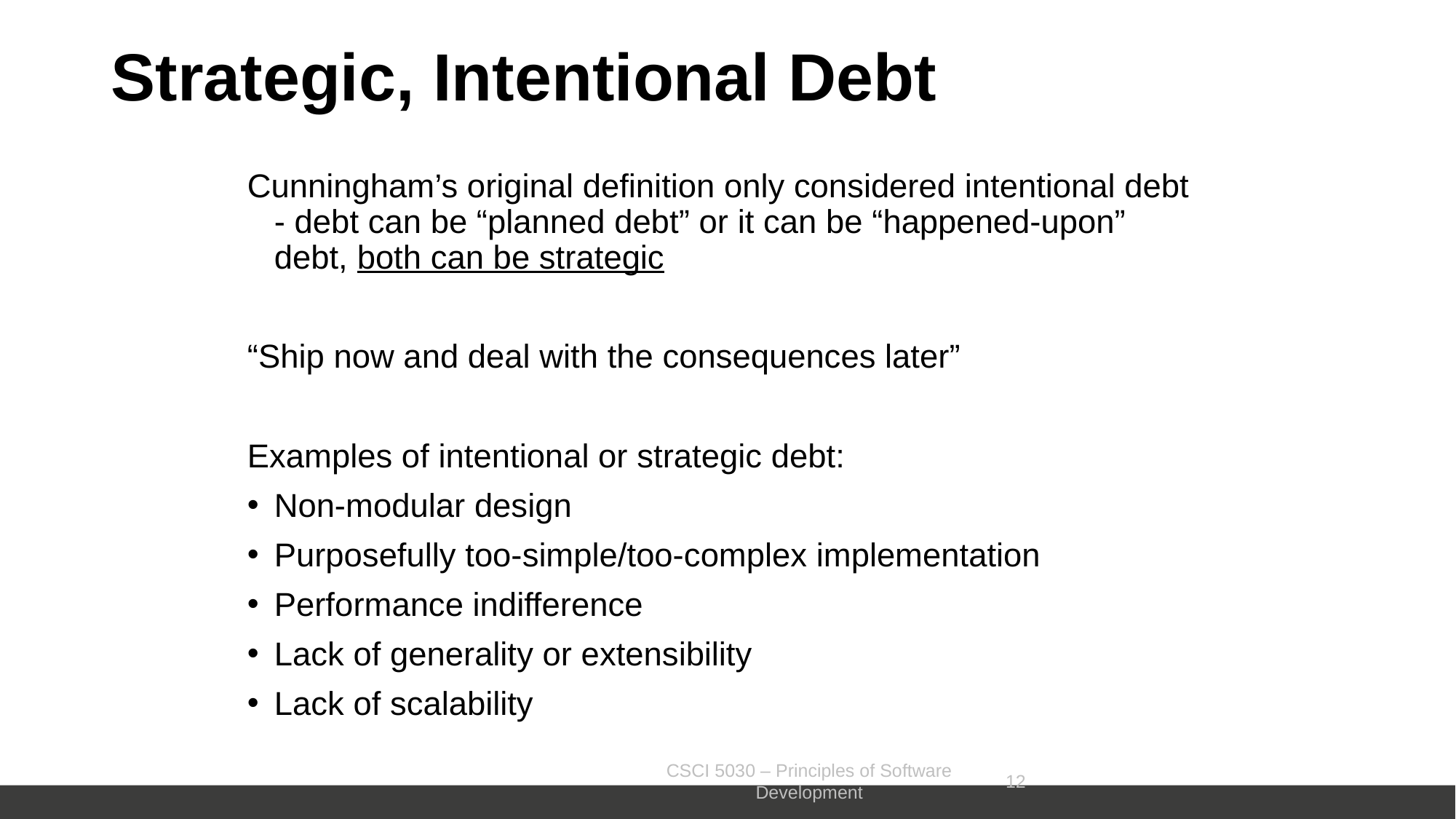

# Strategic, Intentional Debt
Cunningham’s original definition only considered intentional debt - debt can be “planned debt” or it can be “happened-upon” debt, both can be strategic

“Ship now and deal with the consequences later”

Examples of intentional or strategic debt:
Non-modular design
Purposefully too-simple/too-complex implementation
Performance indifference
Lack of generality or extensibility
Lack of scalability
CSCI 5030 – Principles of Software Development
12